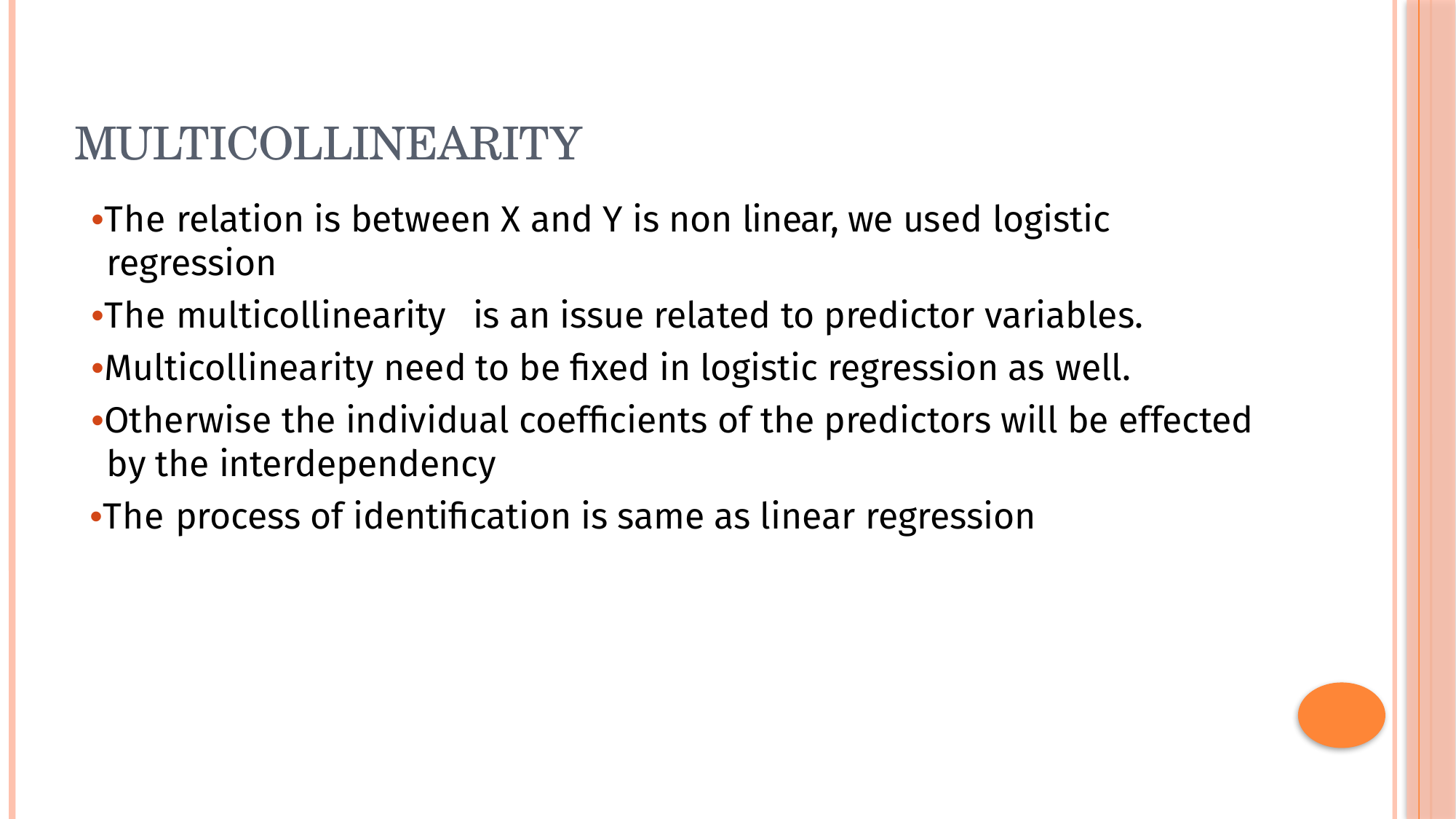

# Multicollinearity
•The relation is between X and Y is non linear, we used logistic
regression
•The multicollinearity	is an issue related to predictor variables.
•Multicollinearity need to be fixed in logistic regression as well.
•Otherwise the individual coefficients of the predictors will be effected  by the interdependency
•The process of identification is same as linear regression